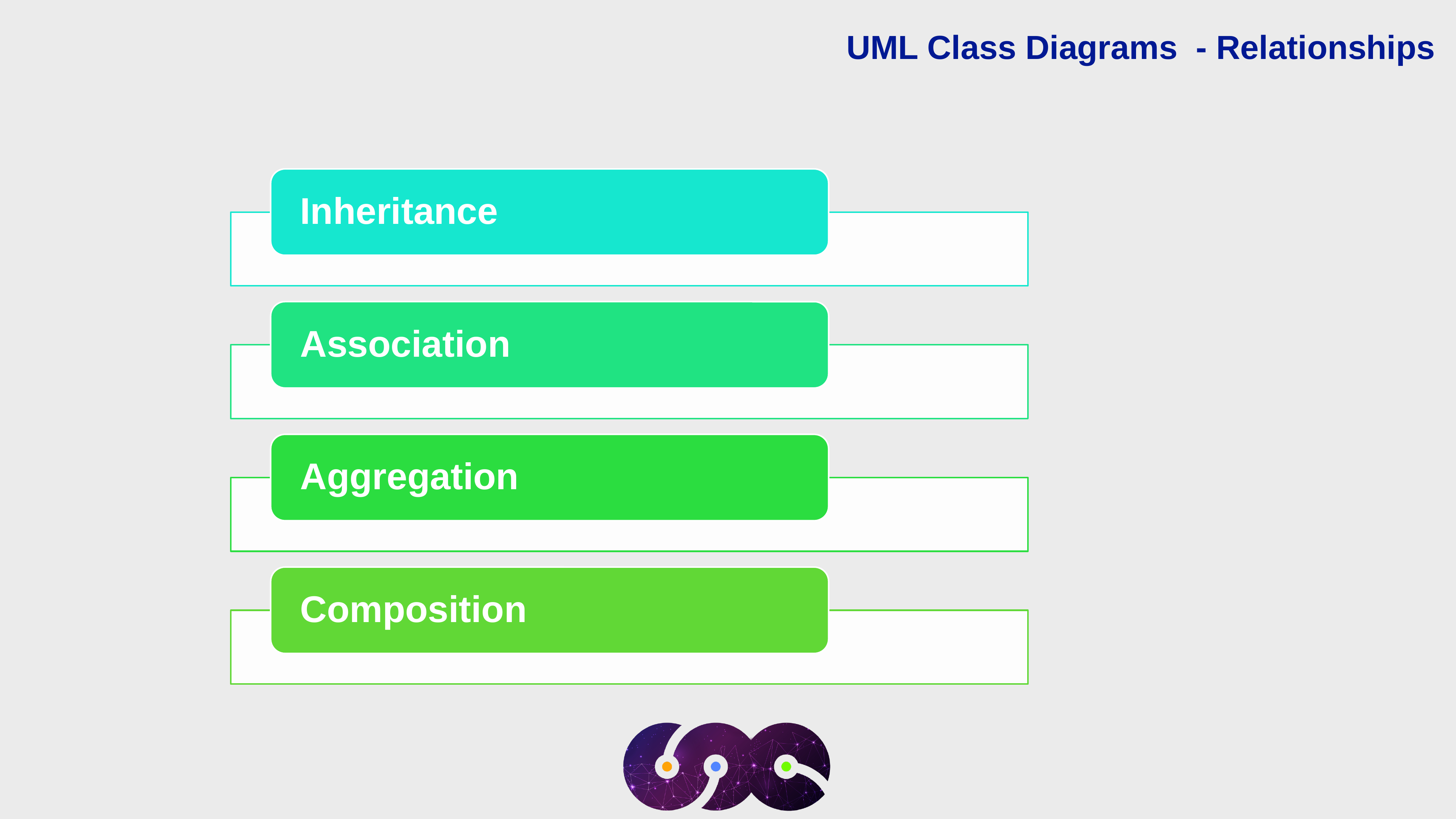

UML Class Diagrams  - Relationships

Inheritance
Association
Aggregation
Composition